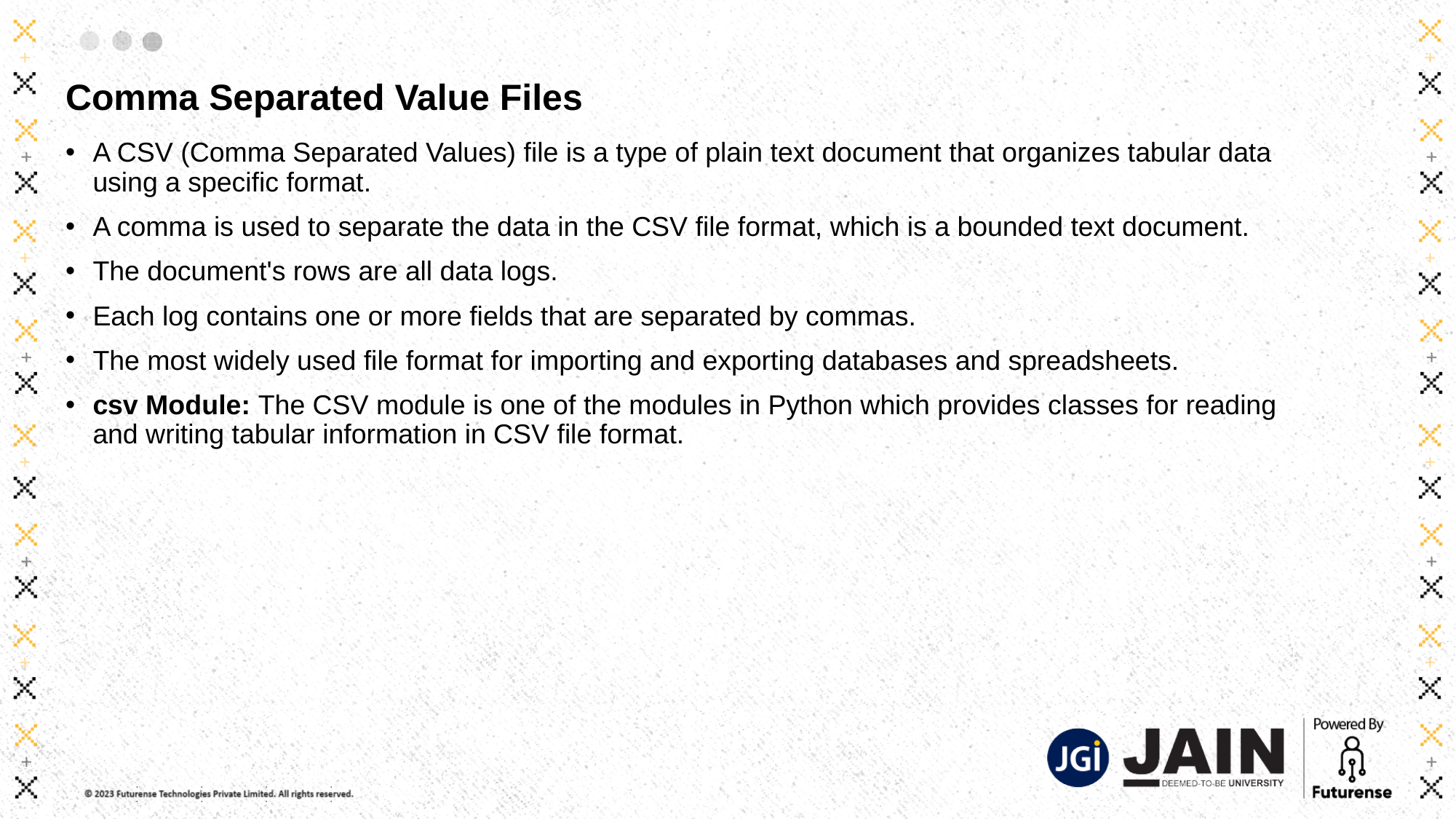

# Comma Separated Value Files
A CSV (Comma Separated Values) file is a type of plain text document that organizes tabular data using a specific format.
A comma is used to separate the data in the CSV file format, which is a bounded text document.
The document's rows are all data logs.
Each log contains one or more fields that are separated by commas.
The most widely used file format for importing and exporting databases and spreadsheets.
csv Module: The CSV module is one of the modules in Python which provides classes for reading and writing tabular information in CSV file format.